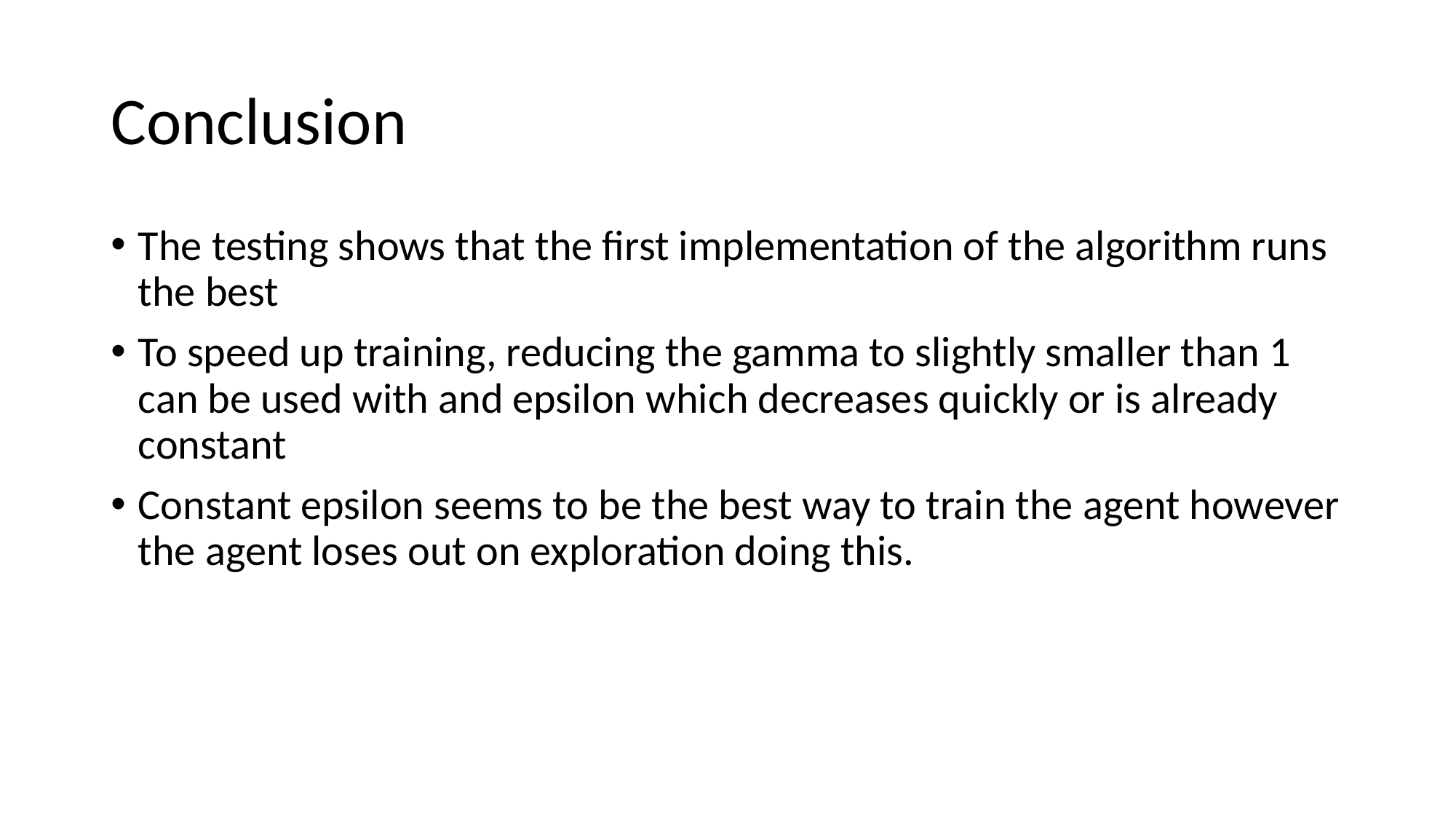

# Conclusion
The testing shows that the first implementation of the algorithm runs the best
To speed up training, reducing the gamma to slightly smaller than 1 can be used with and epsilon which decreases quickly or is already constant
Constant epsilon seems to be the best way to train the agent however the agent loses out on exploration doing this.